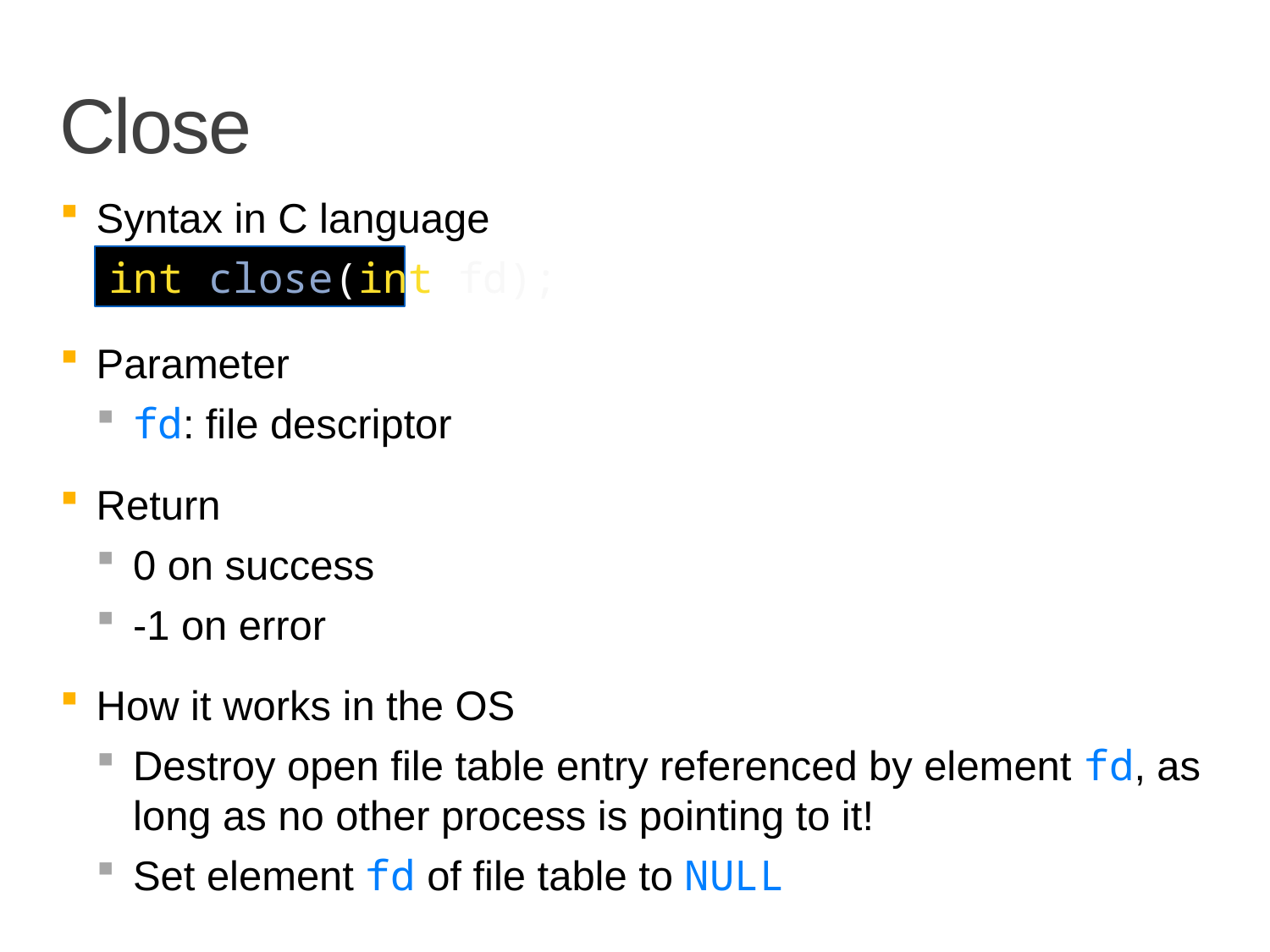

# Close
Syntax in C language
int close(int fd);
Parameter
fd: file descriptor
Return
0 on success
-1 on error
How it works in the OS
Destroy open file table entry referenced by element fd, as long as no other process is pointing to it!
Set element fd of file table to NULL